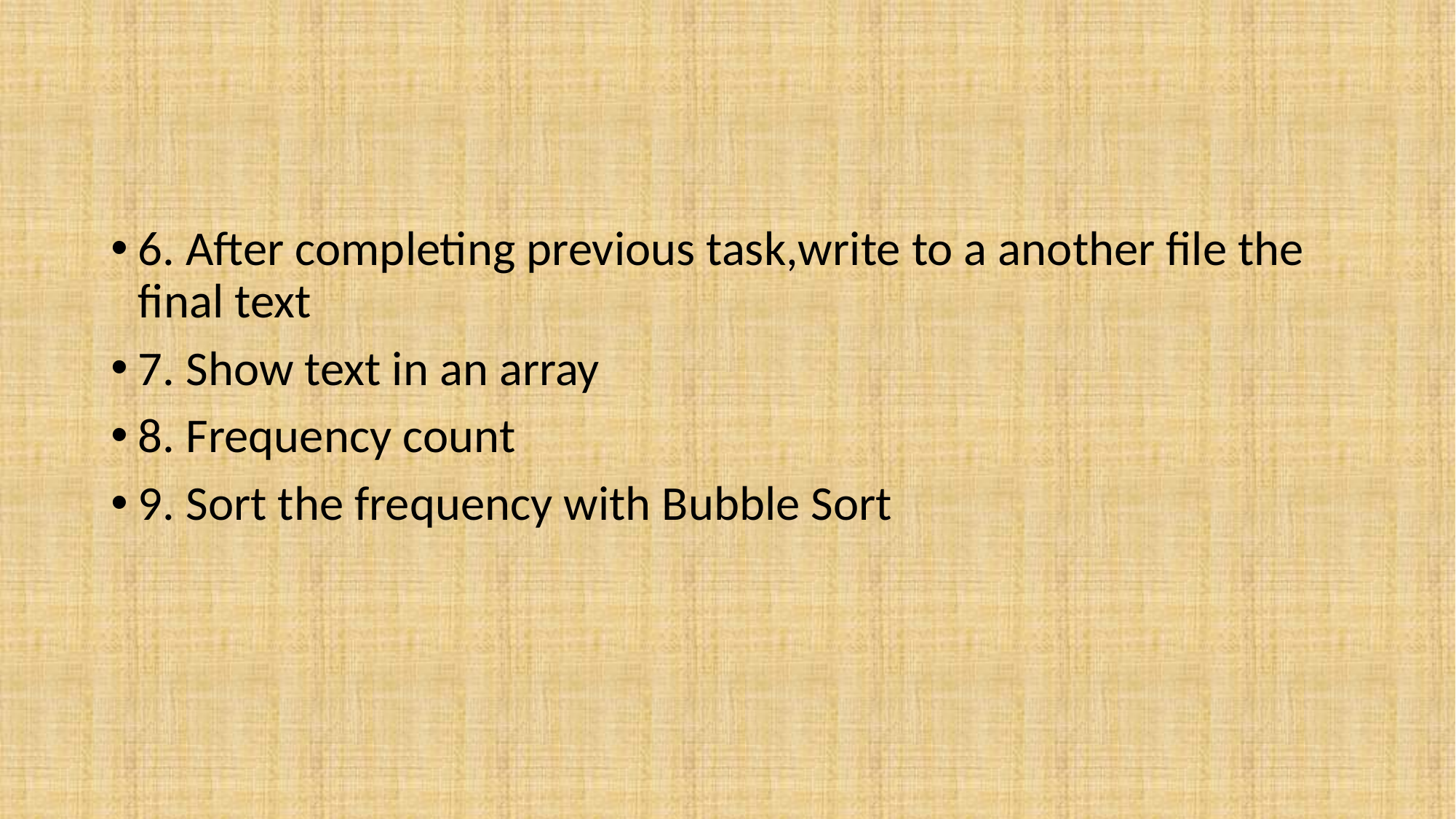

#
6. After completing previous task,write to a another file the final text
7. Show text in an array
8. Frequency count
9. Sort the frequency with Bubble Sort